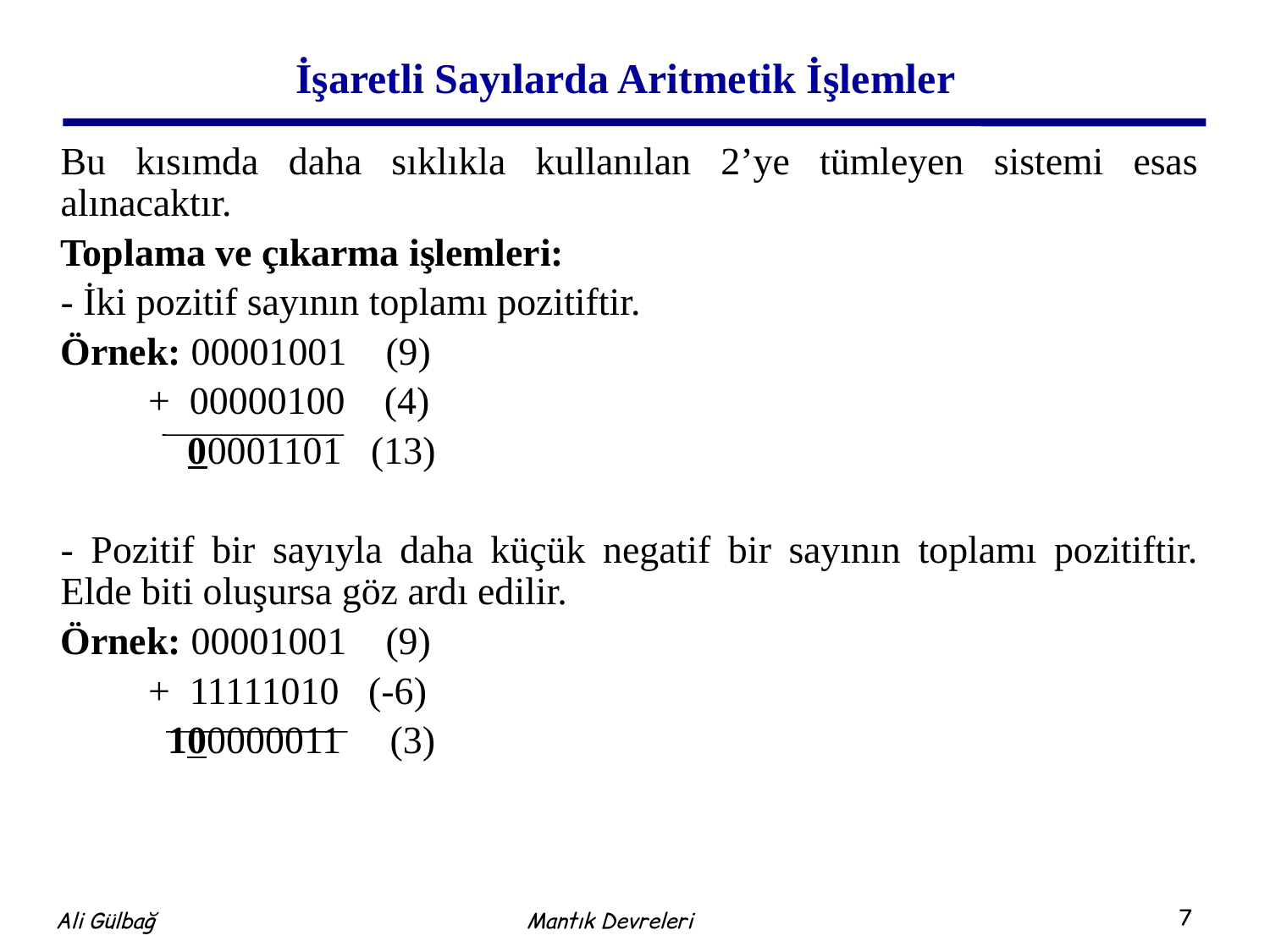

# İşaretli Sayılarda Aritmetik İşlemler
Bu kısımda daha sıklıkla kullanılan 2’ye tümleyen sistemi esas alınacaktır.
Toplama ve çıkarma işlemleri:
- İki pozitif sayının toplamı pozitiftir.
Örnek: 00001001    (9)
         +  00000100    (4)
	00001101   (13)

- Pozitif bir sayıyla daha küçük negatif bir sayının toplamı pozitiftir. Elde biti oluşursa göz ardı edilir.
Örnek: 00001001    (9)
         +  11111010   (-6)
           100000011     (3)

Mantık Devreleri